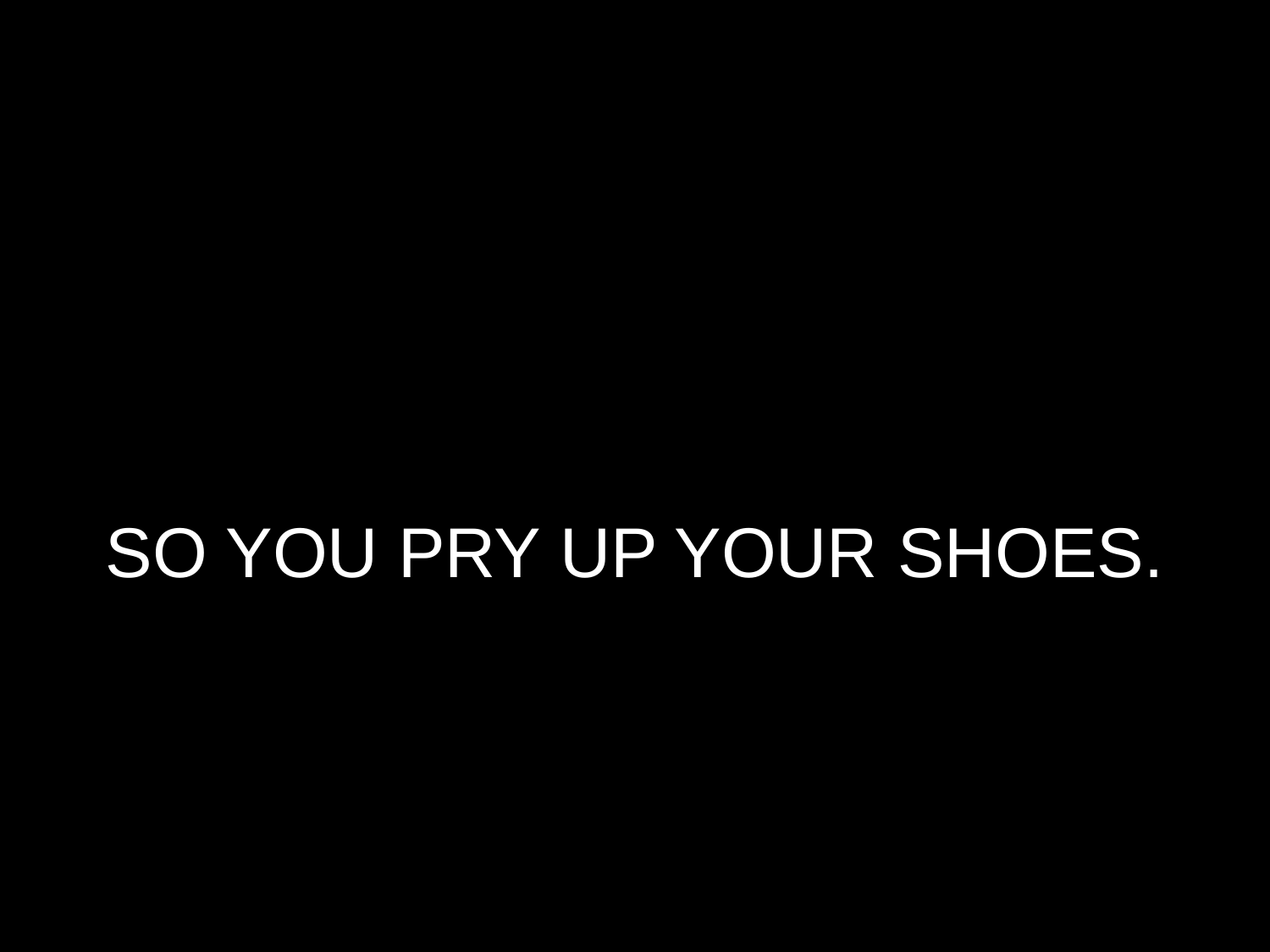

# SO YOU PRY UP YOUR SHOES.